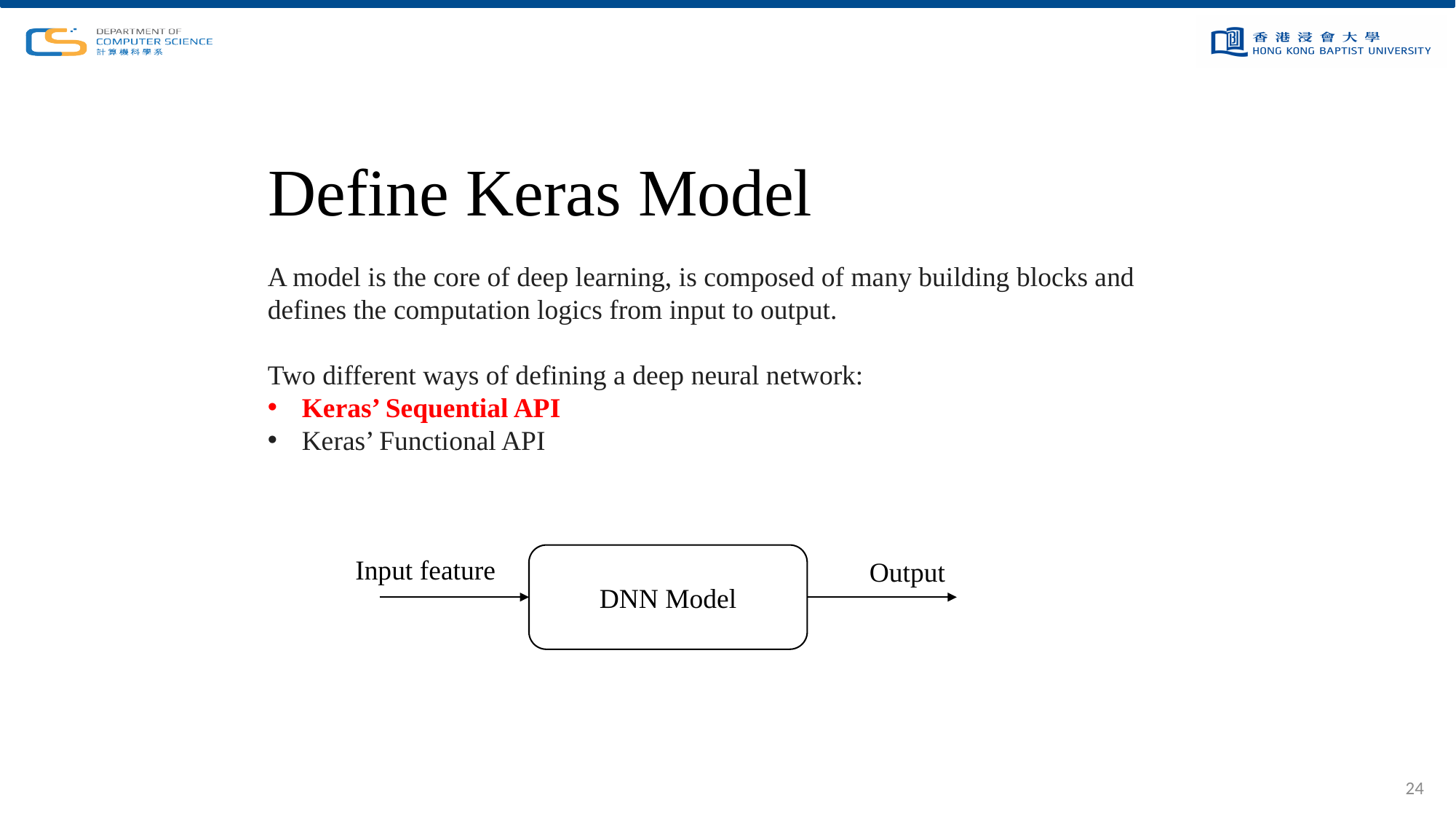

# Define Keras Model
A model is the core of deep learning, is composed of many building blocks and defines the computation logics from input to output.

Two different ways of defining a deep neural network:
Keras’ Sequential API
Keras’ Functional API
DNN Model
Input feature
Output
24